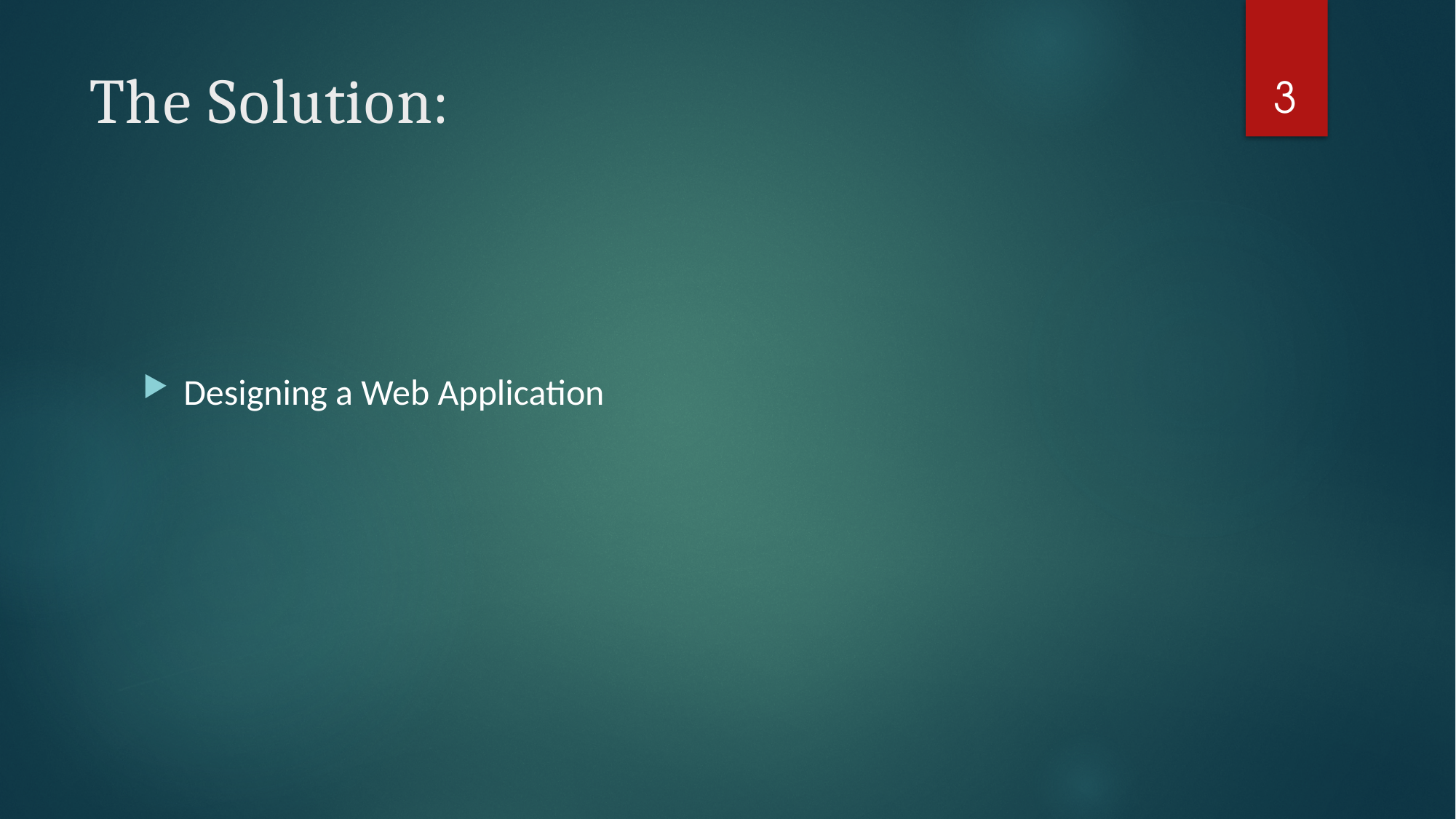

3
# The Solution:

Designing a Web Application